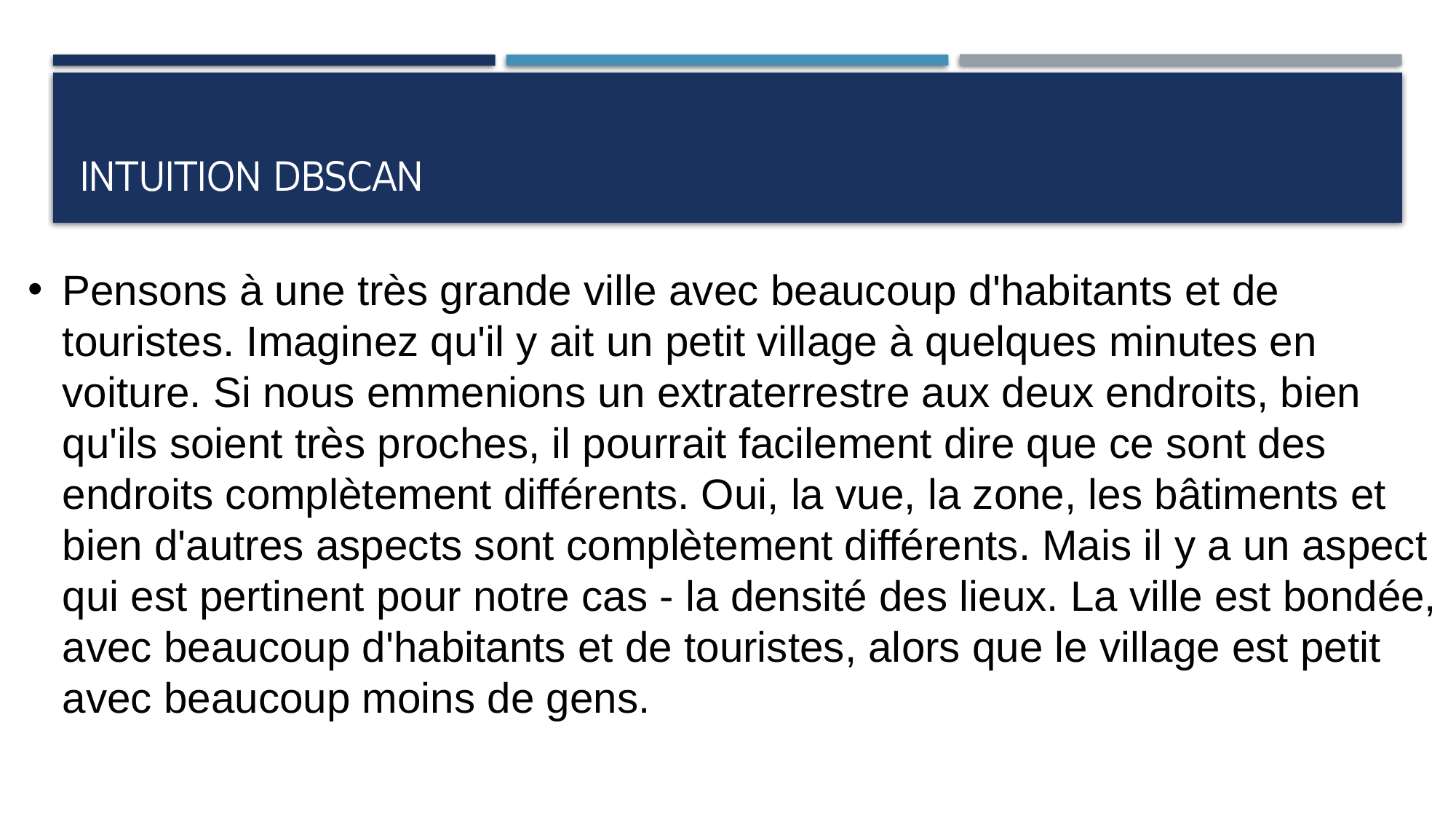

# Intuition DBSCAN
Pensons à une très grande ville avec beaucoup d'habitants et de touristes. Imaginez qu'il y ait un petit village à quelques minutes en voiture. Si nous emmenions un extraterrestre aux deux endroits, bien qu'ils soient très proches, il pourrait facilement dire que ce sont des endroits complètement différents. Oui, la vue, la zone, les bâtiments et bien d'autres aspects sont complètement différents. Mais il y a un aspect qui est pertinent pour notre cas - la densité des lieux. La ville est bondée, avec beaucoup d'habitants et de touristes, alors que le village est petit avec beaucoup moins de gens.